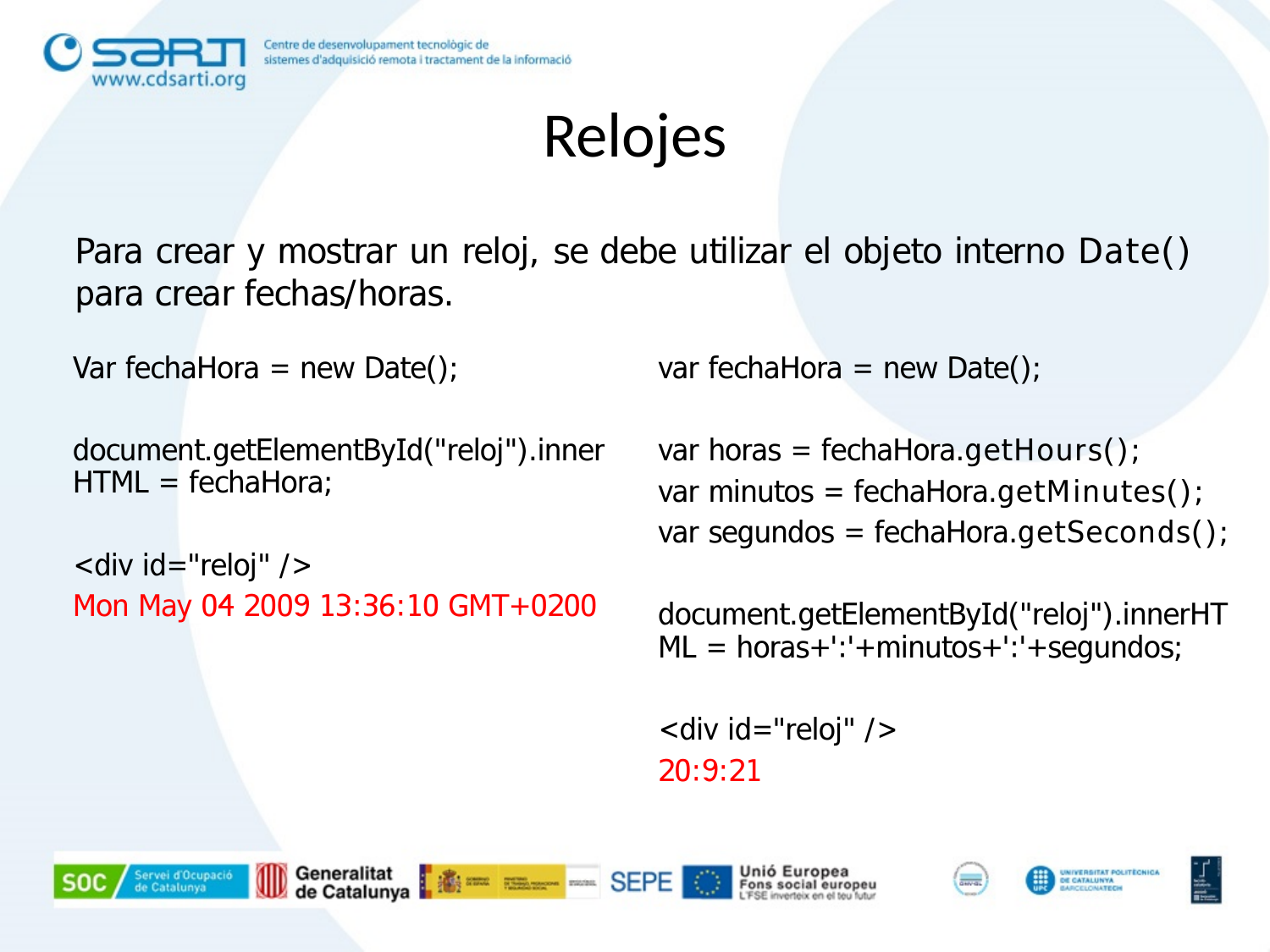

Relojes
Para crear y mostrar un reloj, se debe utilizar el objeto interno Date() para crear fechas/horas.

Var fechaHora = new Date();

document.getElementById("reloj").innerHTML = fechaHora;

<div id="reloj" />
Mon May 04 2009 13:36:10 GMT+0200

var fechaHora = new Date();

var horas = fechaHora.getHours();
var minutos = fechaHora.getMinutes();
var segundos = fechaHora.getSeconds();

document.getElementById("reloj").innerHTML = horas+':'+minutos+':'+segundos;

<div id="reloj" />
20:9:21